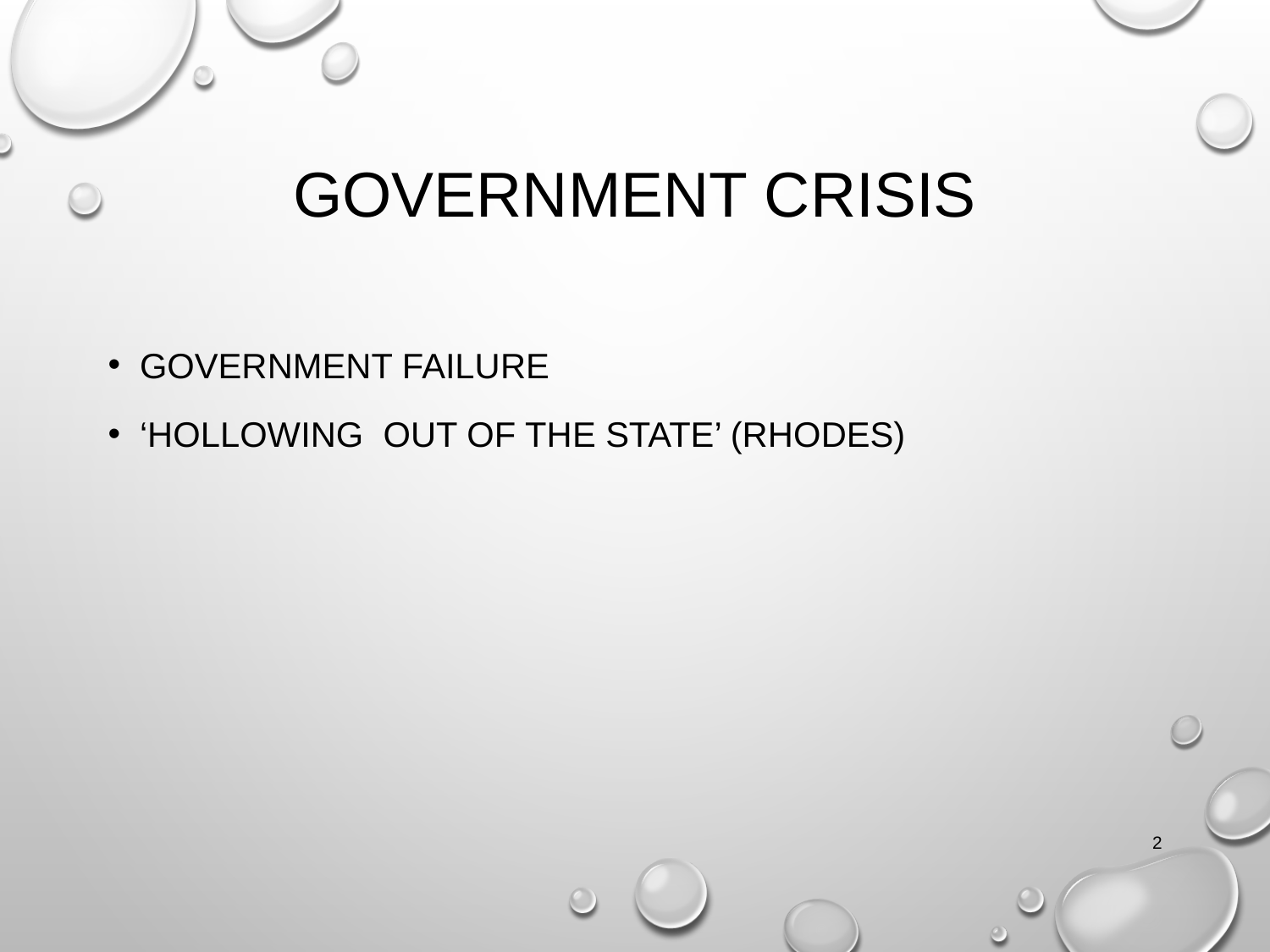

# Government Crisis
Government failure
‘Hollowing  out of the State’ (Rhodes)
2